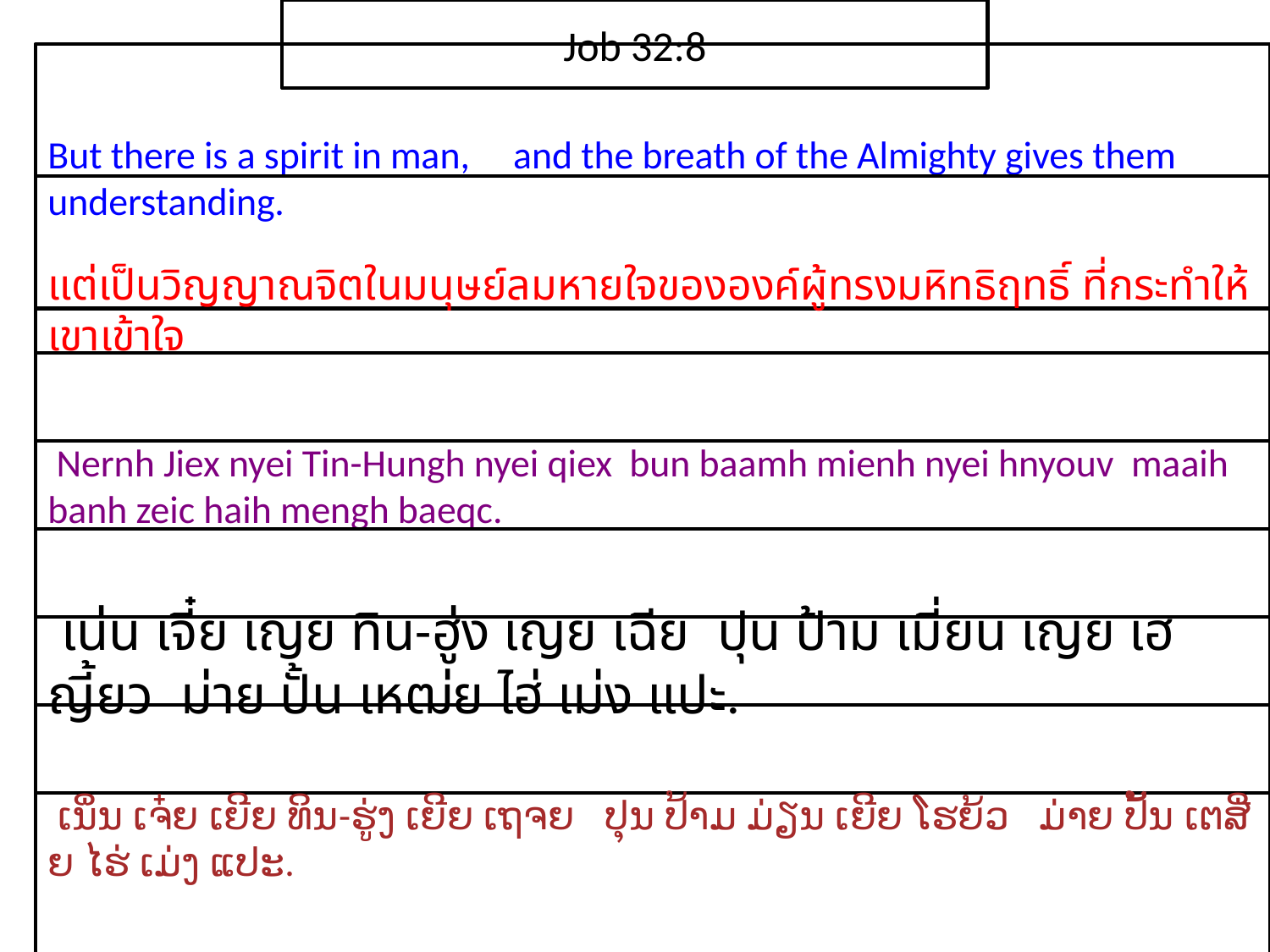

Job 32:8
But there is a spirit in man,     and the breath of the Almighty gives them understanding.
แต่​เป็น​วิญญาณ​จิต​ใน​มนุษย์ลม​หายใจ​ของ​องค์​ผู้​ทรง​มหิทธิ​ฤทธิ์ ที่​กระทำ​ให้​เขา​เข้าใจ
 Nernh Jiex nyei Tin-Hungh nyei qiex  bun baamh mienh nyei hnyouv  maaih banh zeic haih mengh baeqc.
 เน่น เจี๋ย เญย ทิน-ฮู่ง เญย เฉีย  ปุน ป้าม เมี่ยน เญย เฮญี้ยว  ม่าย ปั้น เหฒ่ย ไฮ่ เม่ง แปะ.
 ເນິ່ນ ເຈ໋ຍ ເຍີຍ ທິນ-ຮູ່ງ ເຍີຍ ເຖຈຍ   ປຸນ ປ້າມ ມ່ຽນ ເຍີຍ ໂຮຍ້ວ   ມ່າຍ ປັ້ນ ເຕສີ່ຍ ໄຮ່ ເມ່ງ ແປະ.